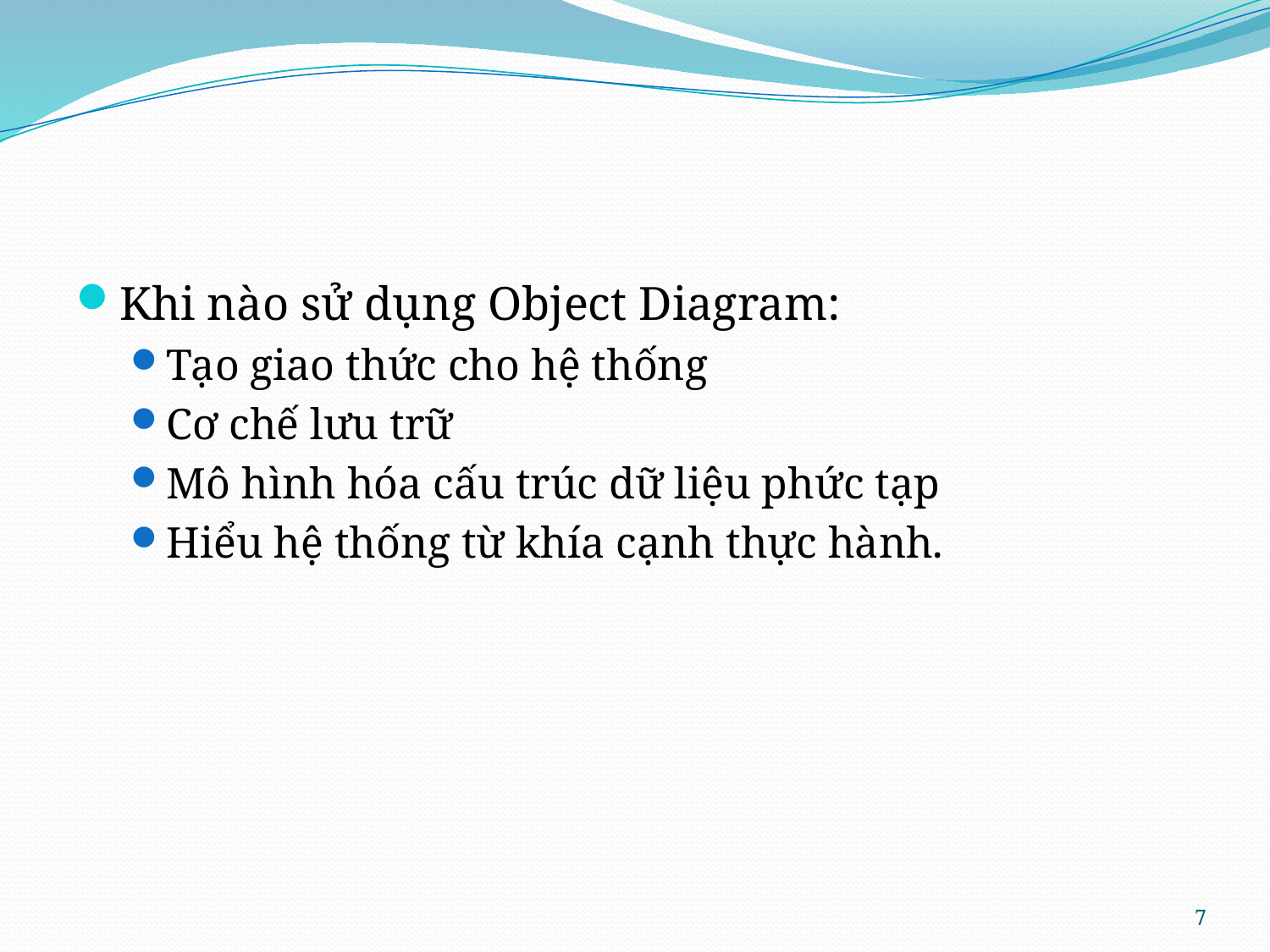

#
Khi nào sử dụng Object Diagram:
Tạo giao thức cho hệ thống
Cơ chế lưu trữ
Mô hình hóa cấu trúc dữ liệu phức tạp
Hiểu hệ thống từ khía cạnh thực hành.
7